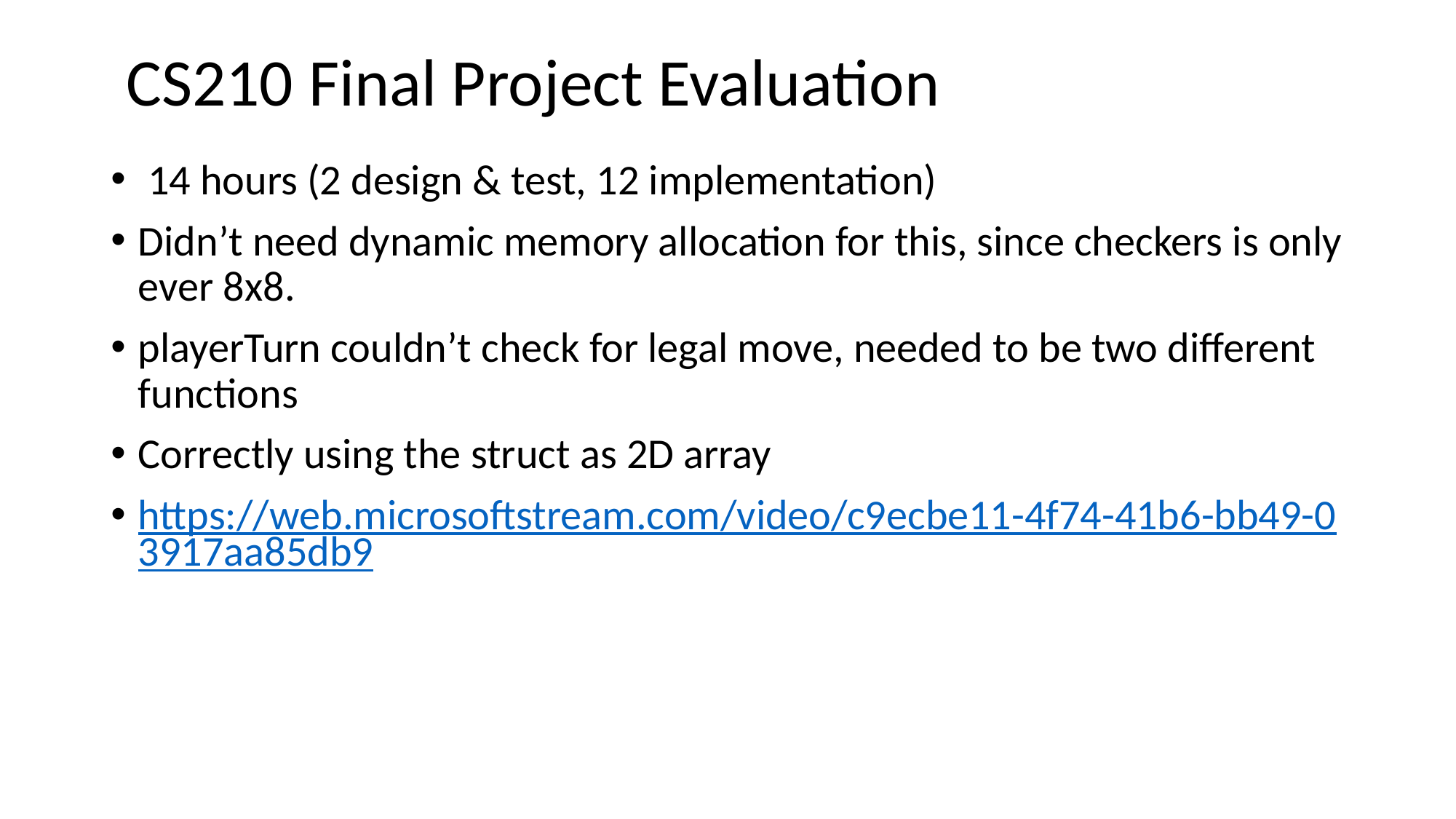

# CS210 Final Project Evaluation
 14 hours (2 design & test, 12 implementation)
Didn’t need dynamic memory allocation for this, since checkers is only ever 8x8.
playerTurn couldn’t check for legal move, needed to be two different functions
Correctly using the struct as 2D array
https://web.microsoftstream.com/video/c9ecbe11-4f74-41b6-bb49-03917aa85db9